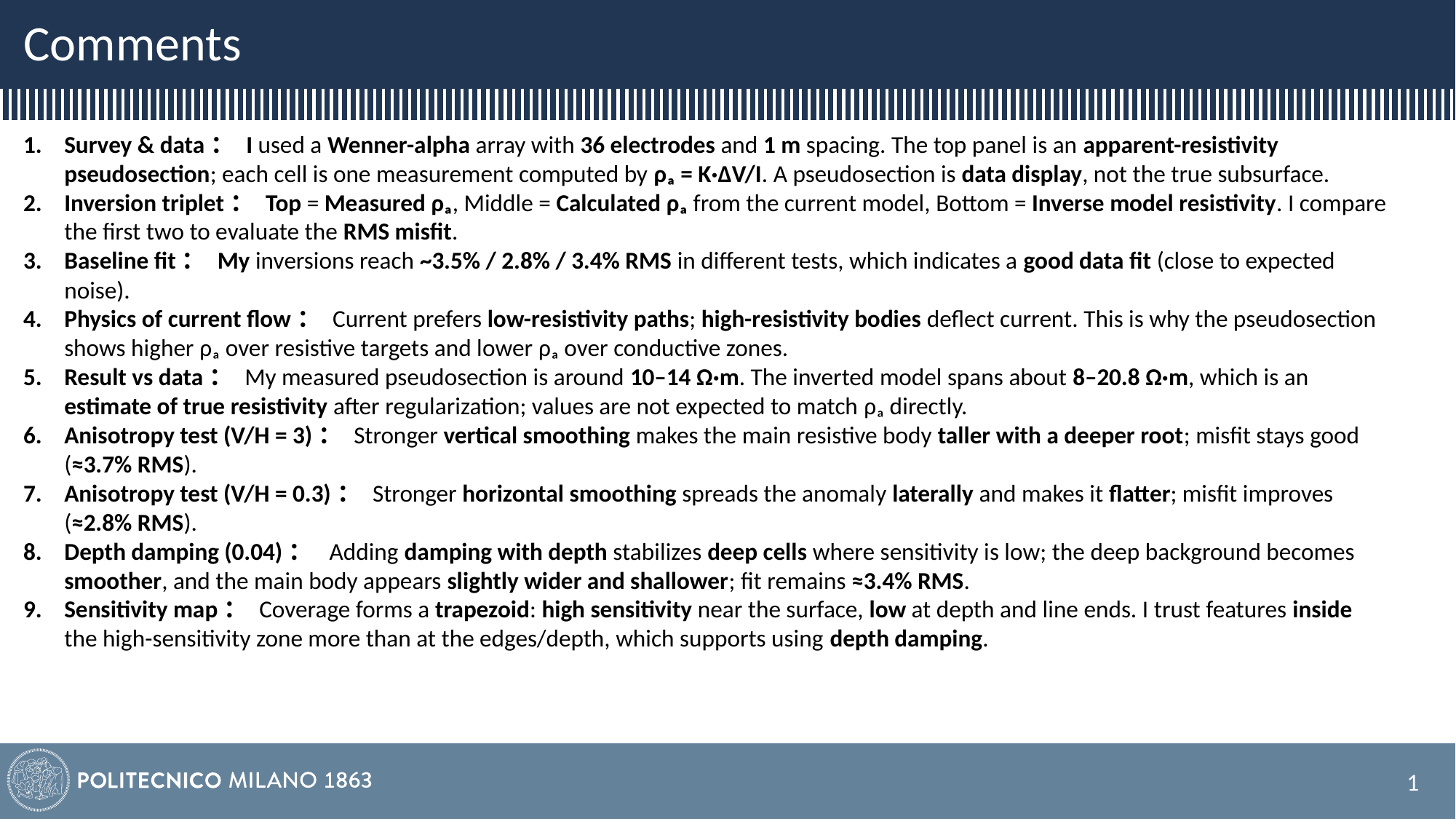

# Comments
Survey & data： I used a Wenner-alpha array with 36 electrodes and 1 m spacing. The top panel is an apparent-resistivity pseudosection; each cell is one measurement computed by ρₐ = K·ΔV/I. A pseudosection is data display, not the true subsurface.
Inversion triplet： Top = Measured ρₐ, Middle = Calculated ρₐ from the current model, Bottom = Inverse model resistivity. I compare the first two to evaluate the RMS misfit.
Baseline fit： My inversions reach ~3.5% / 2.8% / 3.4% RMS in different tests, which indicates a good data fit (close to expected noise).
Physics of current flow： Current prefers low-resistivity paths; high-resistivity bodies deflect current. This is why the pseudosection shows higher ρₐ over resistive targets and lower ρₐ over conductive zones.
Result vs data： My measured pseudosection is around 10–14 Ω·m. The inverted model spans about 8–20.8 Ω·m, which is an estimate of true resistivity after regularization; values are not expected to match ρₐ directly.
Anisotropy test (V/H = 3)： Stronger vertical smoothing makes the main resistive body taller with a deeper root; misfit stays good (≈3.7% RMS).
Anisotropy test (V/H = 0.3)： Stronger horizontal smoothing spreads the anomaly laterally and makes it flatter; misfit improves (≈2.8% RMS).
Depth damping (0.04)：  Adding damping with depth stabilizes deep cells where sensitivity is low; the deep background becomes smoother, and the main body appears slightly wider and shallower; fit remains ≈3.4% RMS.
Sensitivity map： Coverage forms a trapezoid: high sensitivity near the surface, low at depth and line ends. I trust features inside the high-sensitivity zone more than at the edges/depth, which supports using depth damping.

1